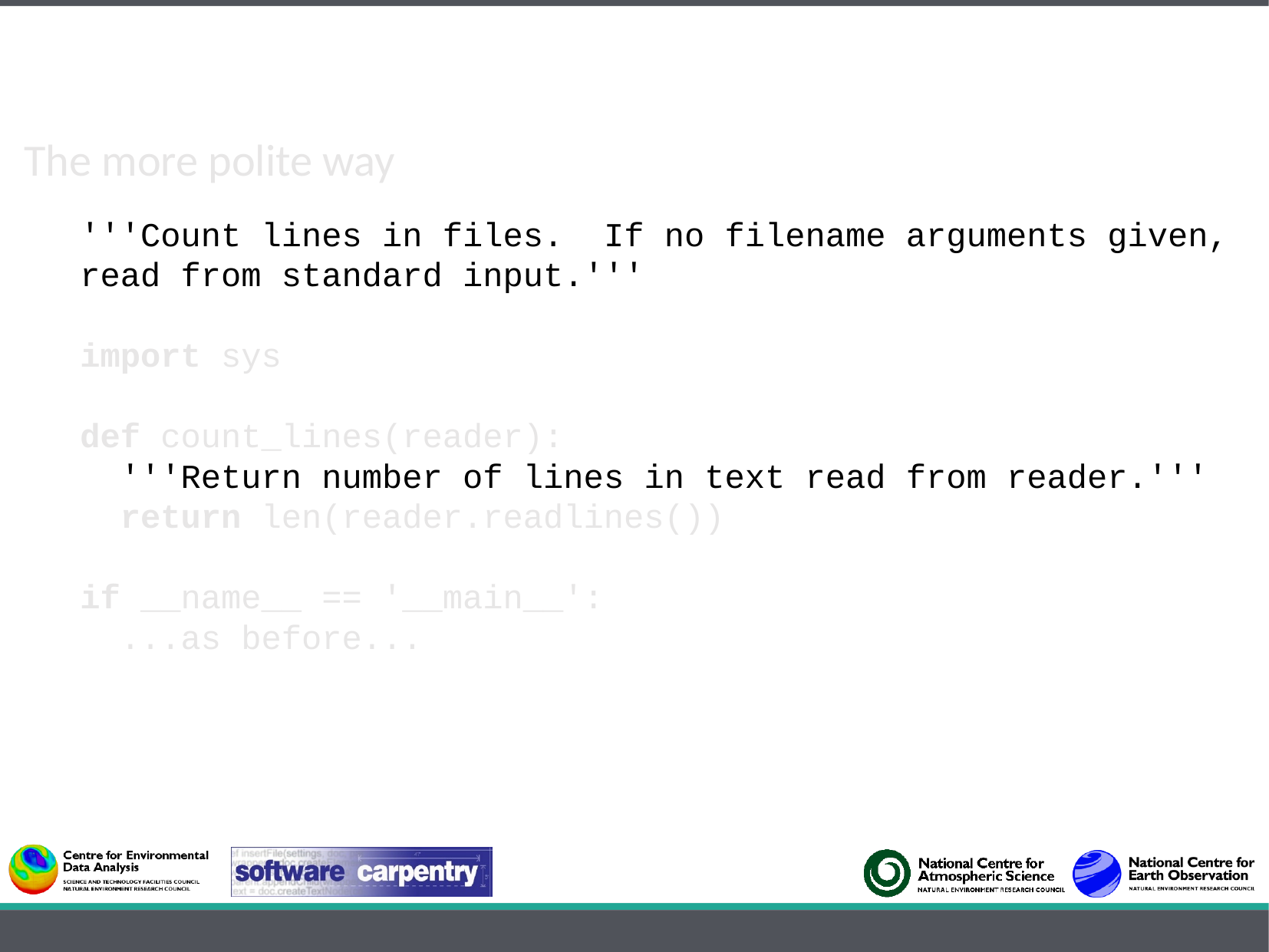

The more polite way
'''Count lines in files.  If no filename arguments given,
read from standard input.'''

import sys

def count_lines(reader):
  '''Return number of lines in text read from reader.'''
  return len(reader.readlines())

if __name__ == '__main__':
  ...as before...